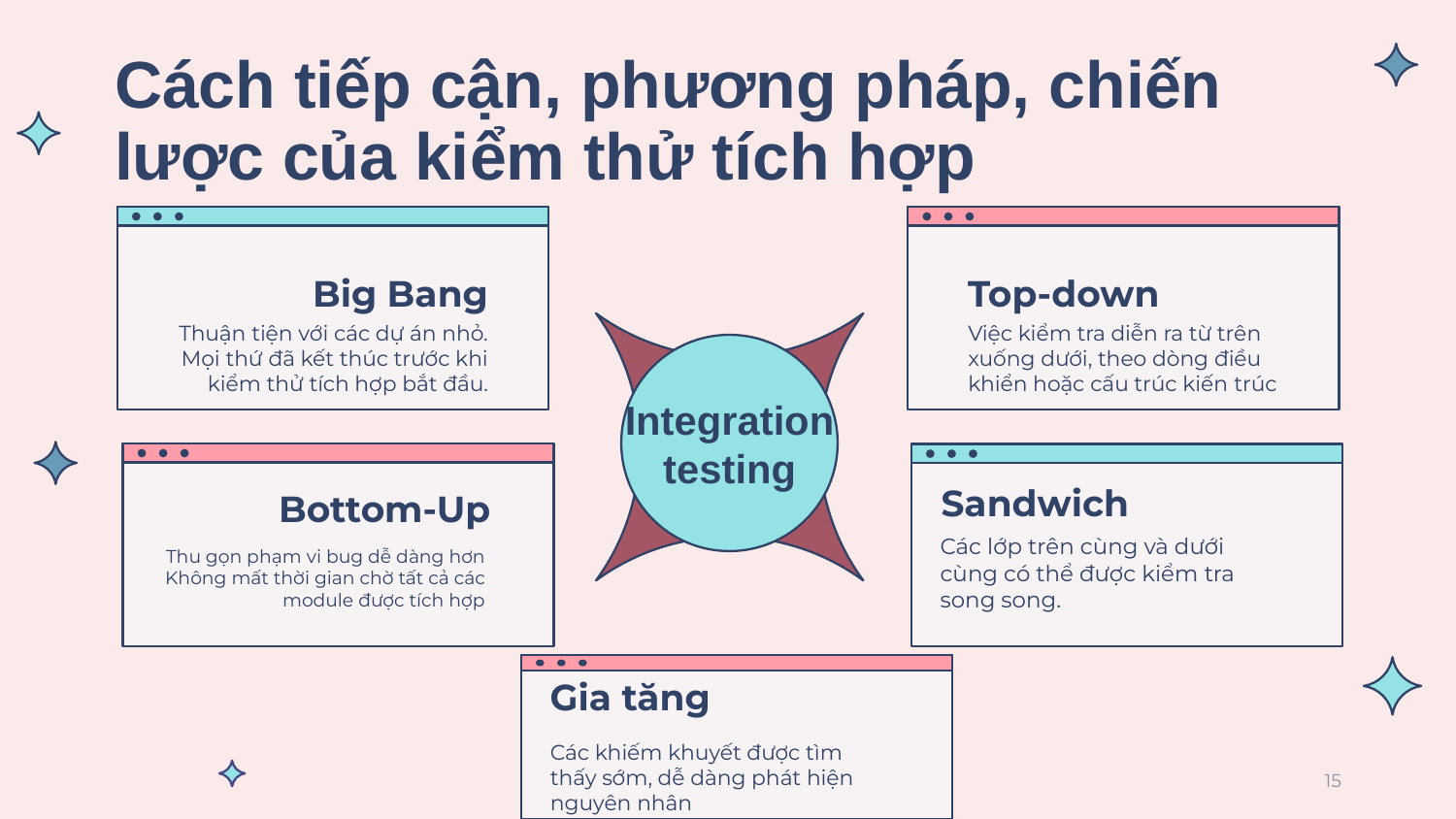

# Cách tiếp cận, phương pháp, chiến lược của kiểm thử tích hợp

Big Bang
Top-down
Thuận tiện với các dự án nhỏ.
Mọi thứ đã kết thúc trước khi kiểm thử tích hợp bắt đầu.
Việc kiểm tra diễn ra từ trên xuống dưới, theo dòng điều khiển hoặc cấu trúc kiến ​​trúc
Integration testing

Sandwich
Bottom-Up
Các lớp trên cùng và dưới cùng có thể được kiểm tra song song.
Thu gọn phạm vi bug dễ dàng hơn
Không mất thời gian chờ tất cả các module được tích hợp

Gia tăng
Các khiếm khuyết được tìm thấy sớm, dễ dàng phát hiện nguyên nhân
15